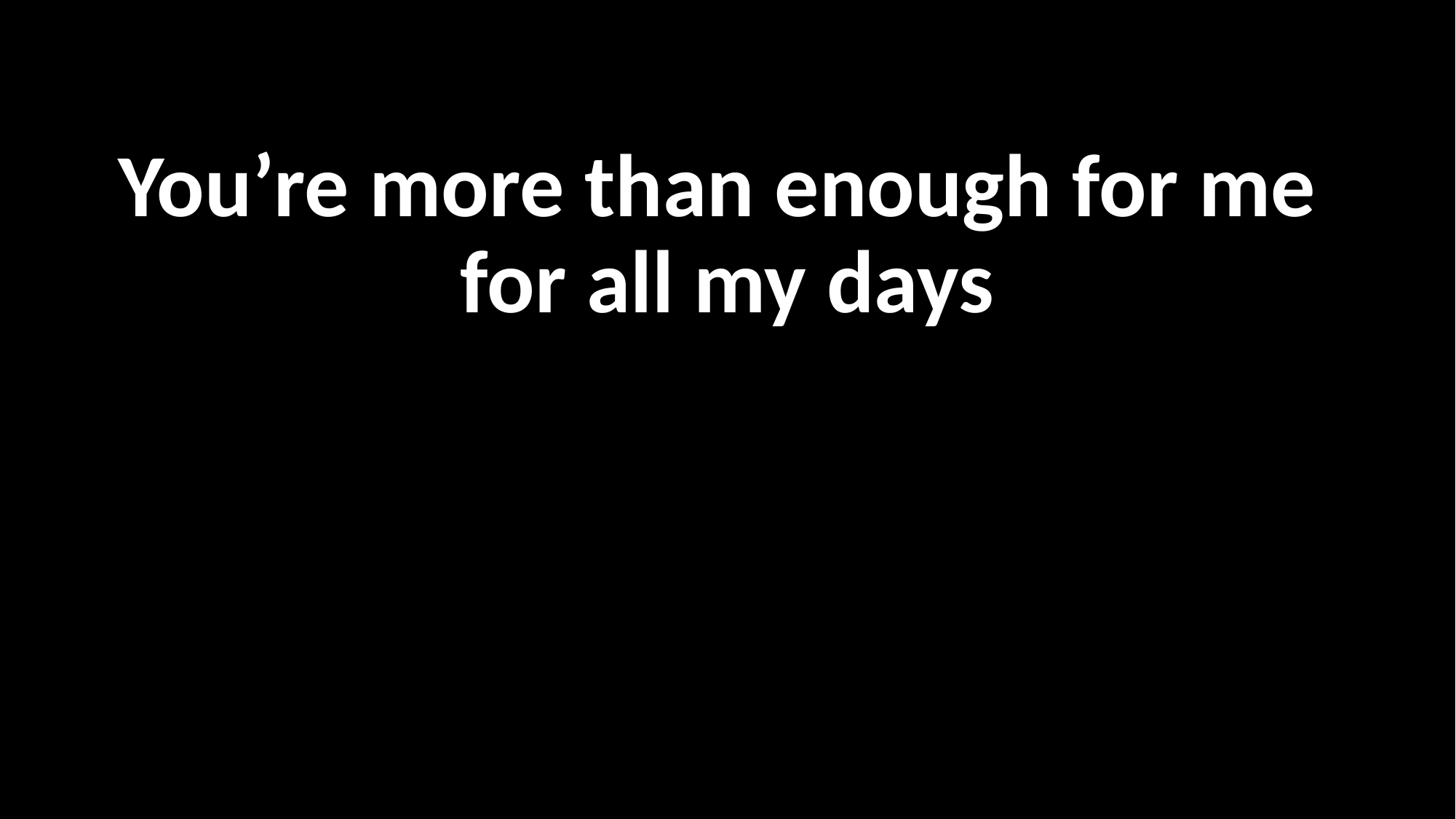

You’re more than enough for me
for all my days